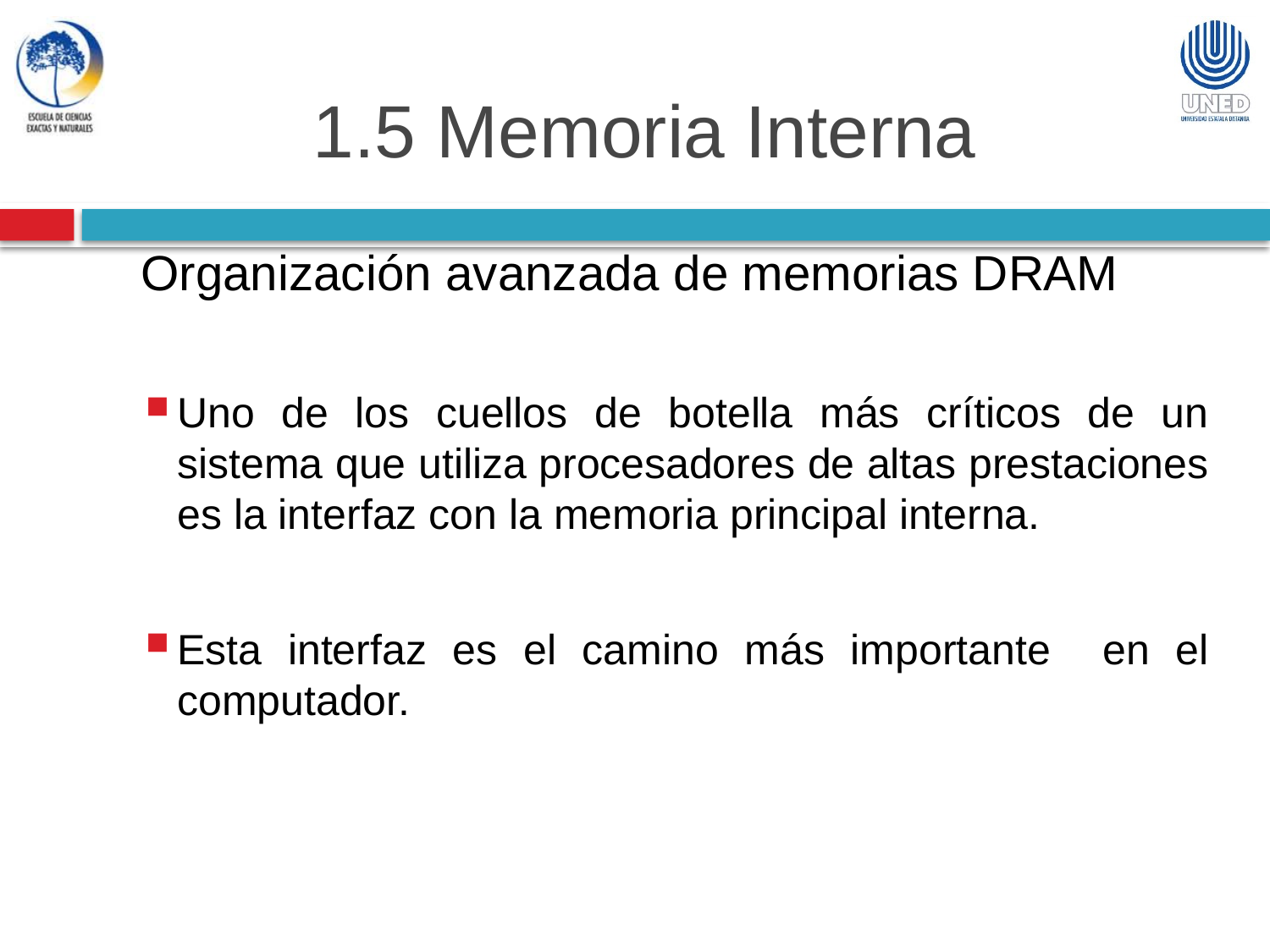

1.5 Memoria Interna
Organización avanzada de memorias DRAM

Uno de los cuellos de botella más críticos de un sistema que utiliza procesadores de altas prestaciones es la interfaz con la memoria principal interna.

Esta interfaz es el camino más importante  en el computador.